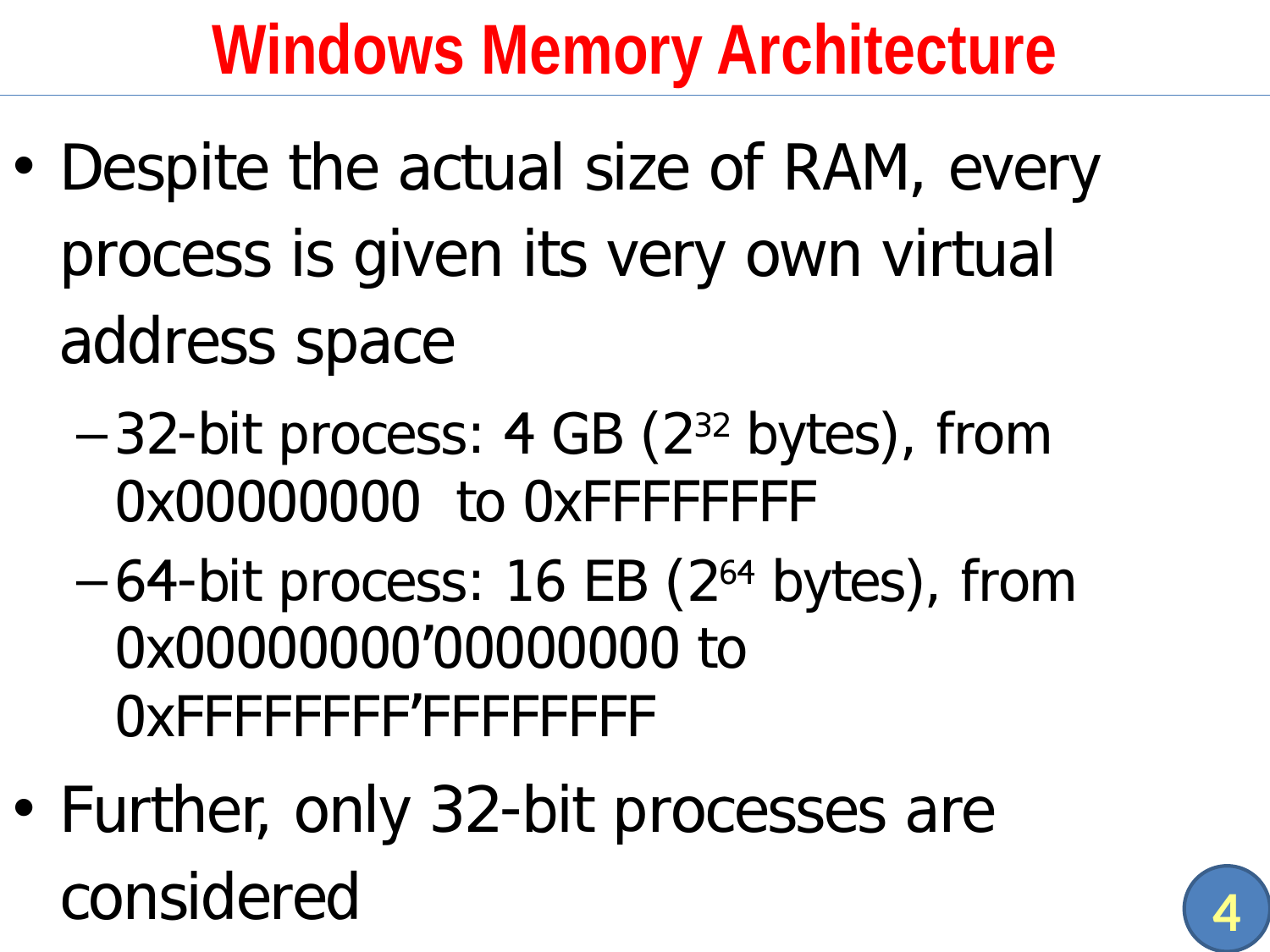

# Windows Memory Architecture
Despite the actual size of RAM, every process is given its very own virtual address space
32-bit process: 4 GB (232 bytes), from 0x00000000  to 0xFFFFFFFF
64-bit process: 16 EB (264 bytes), from 0x00000000’00000000 to 0xFFFFFFFF’FFFFFFFF
Further, only 32-bit processes are considered
4